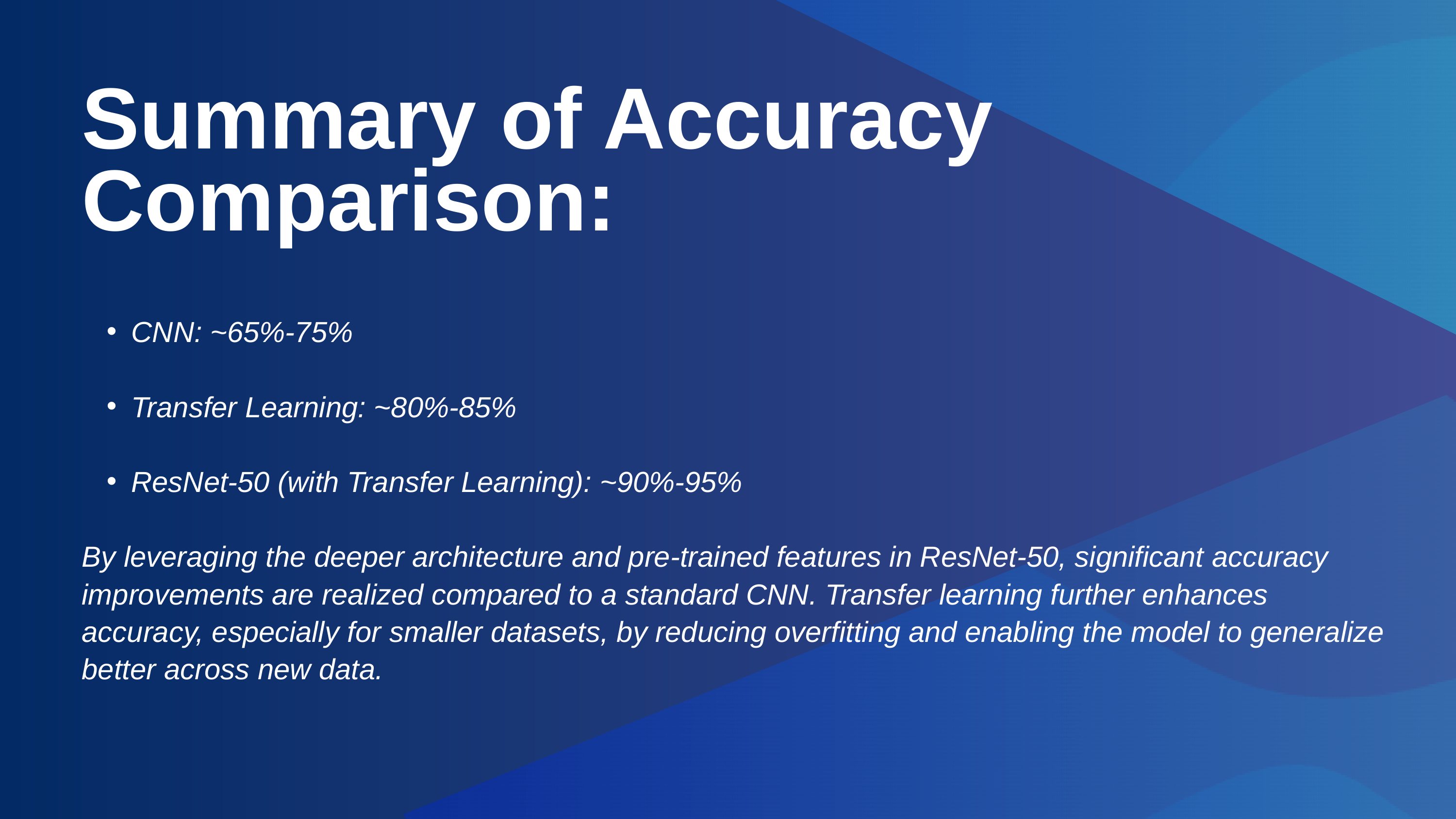

Summary of Accuracy Comparison:

CNN: ~65%-75%

Transfer Learning: ~80%-85%

ResNet-50 (with Transfer Learning): ~90%-95%

By leveraging the deeper architecture and pre-trained features in ResNet-50, significant accuracy improvements are realized compared to a standard CNN. Transfer learning further enhances accuracy, especially for smaller datasets, by reducing overfitting and enabling the model to generalize better across new data.